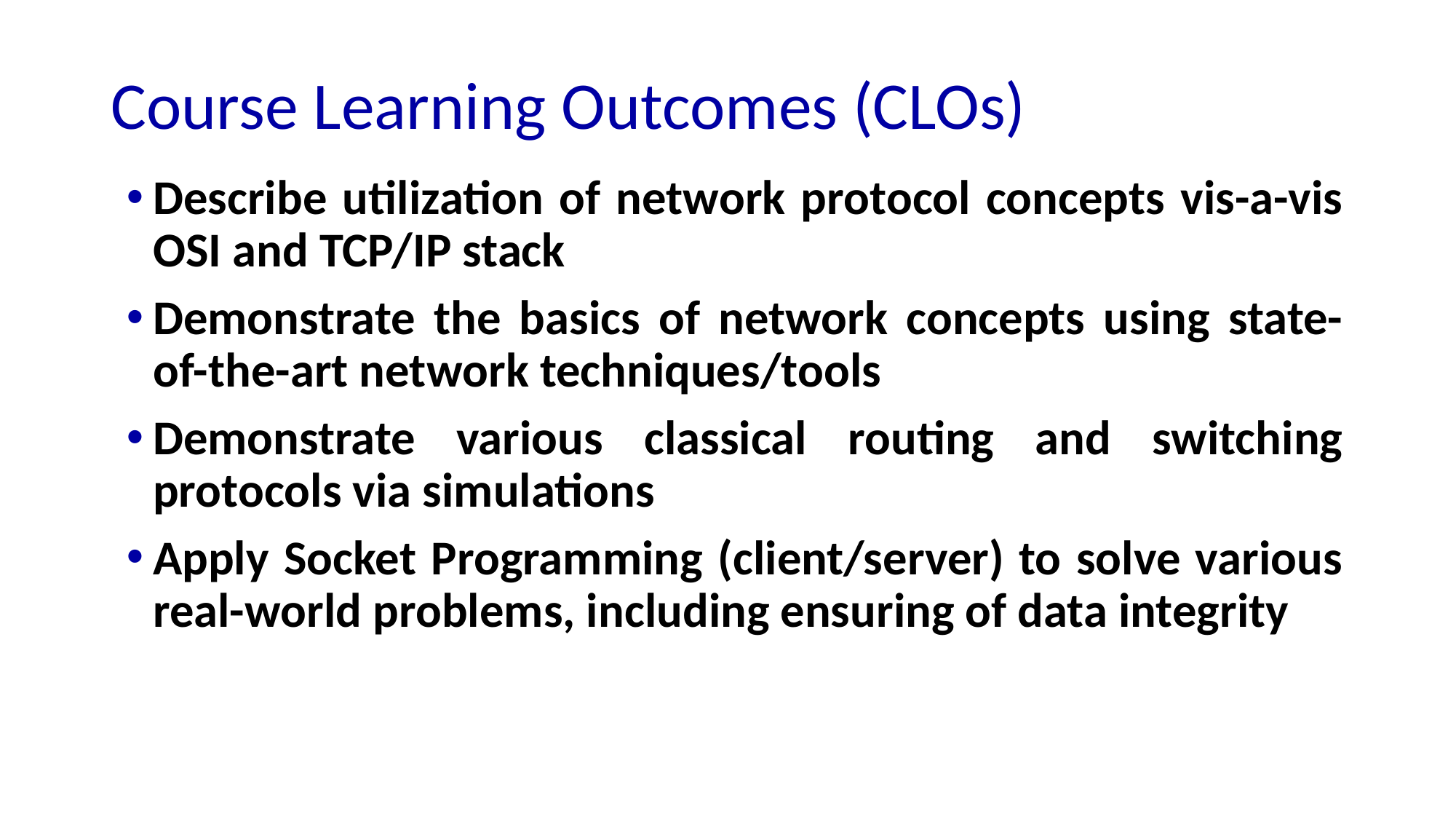

# Course Learning Outcomes (CLOs)
Describe utilization of network protocol concepts vis-a-vis OSI and TCP/IP stack
Demonstrate the basics of network concepts using state-of-the-art network techniques/tools
Demonstrate various classical routing and switching protocols via simulations
Apply Socket Programming (client/server) to solve various real-world problems, including ensuring of data integrity